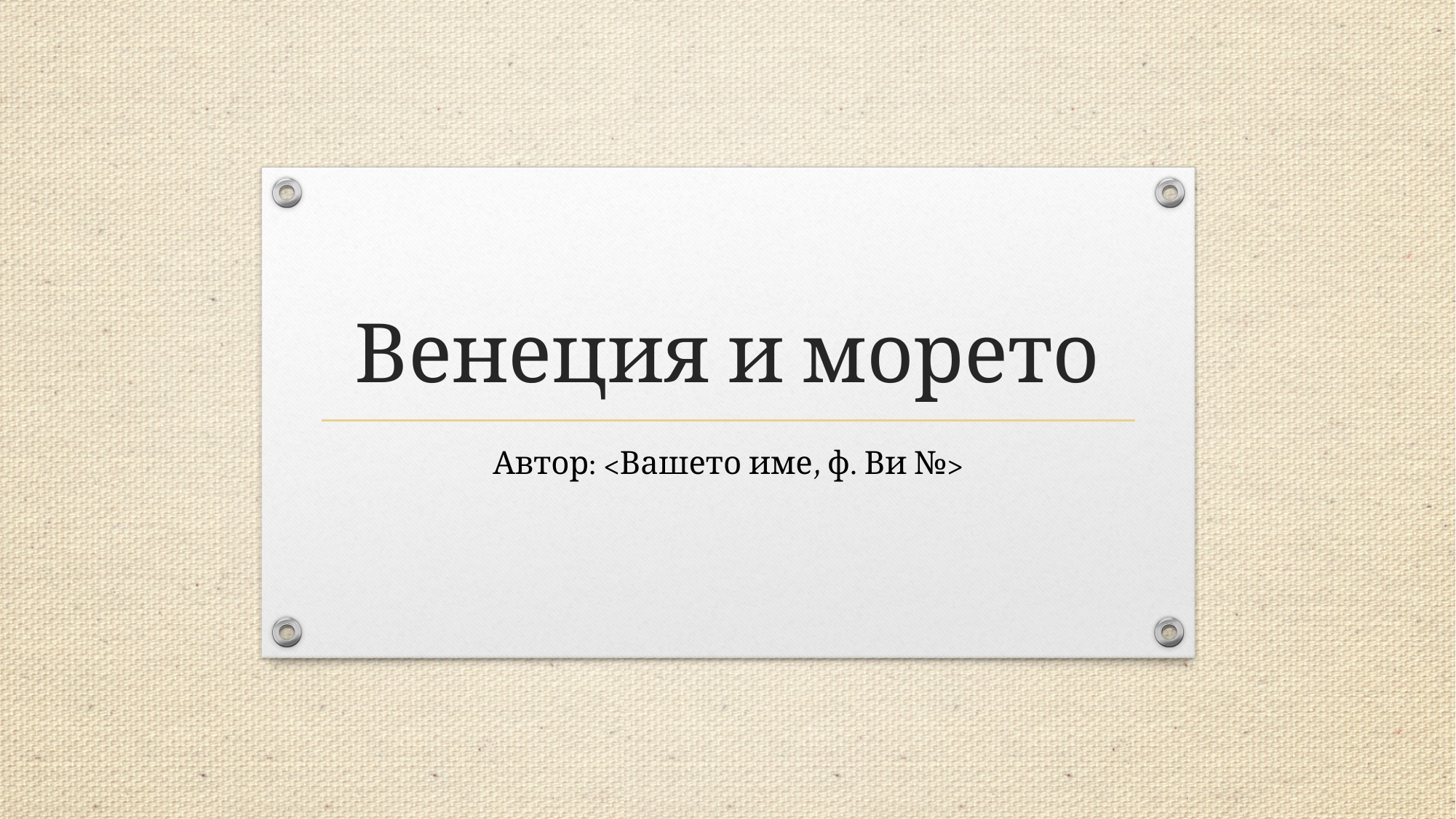

# Венеция и морето
Автор: <Вашето име, ф. Ви №>